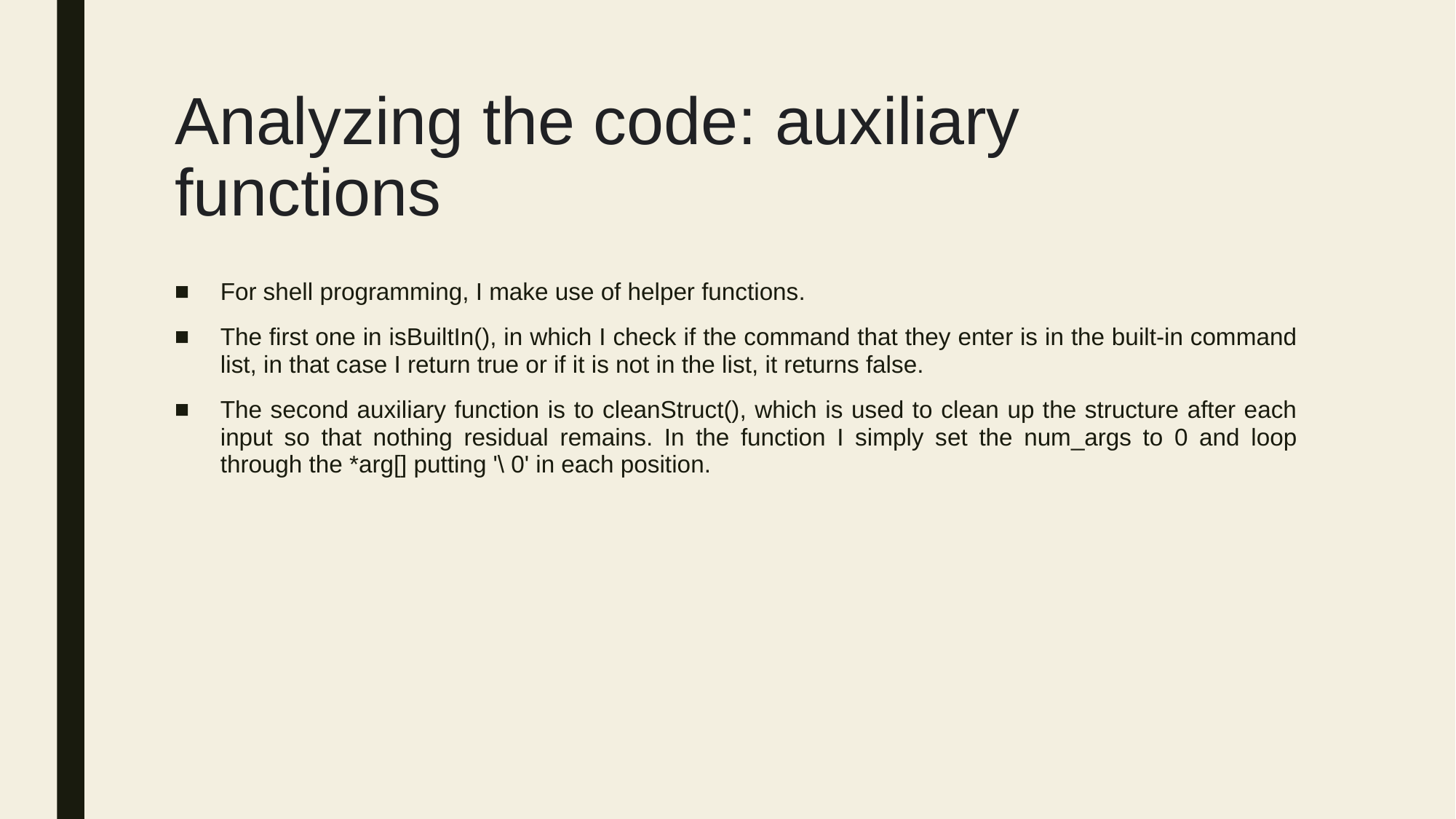

# Analyzing the code: auxiliary functions
For shell programming, I make use of helper functions.
The first one in isBuiltIn(), in which I check if the command that they enter is in the built-in command list, in that case I return true or if it is not in the list, it returns false.
The second auxiliary function is to cleanStruct(), which is used to clean up the structure after each input so that nothing residual remains. In the function I simply set the num_args to 0 and loop through the *arg[] putting '\ 0' in each position.